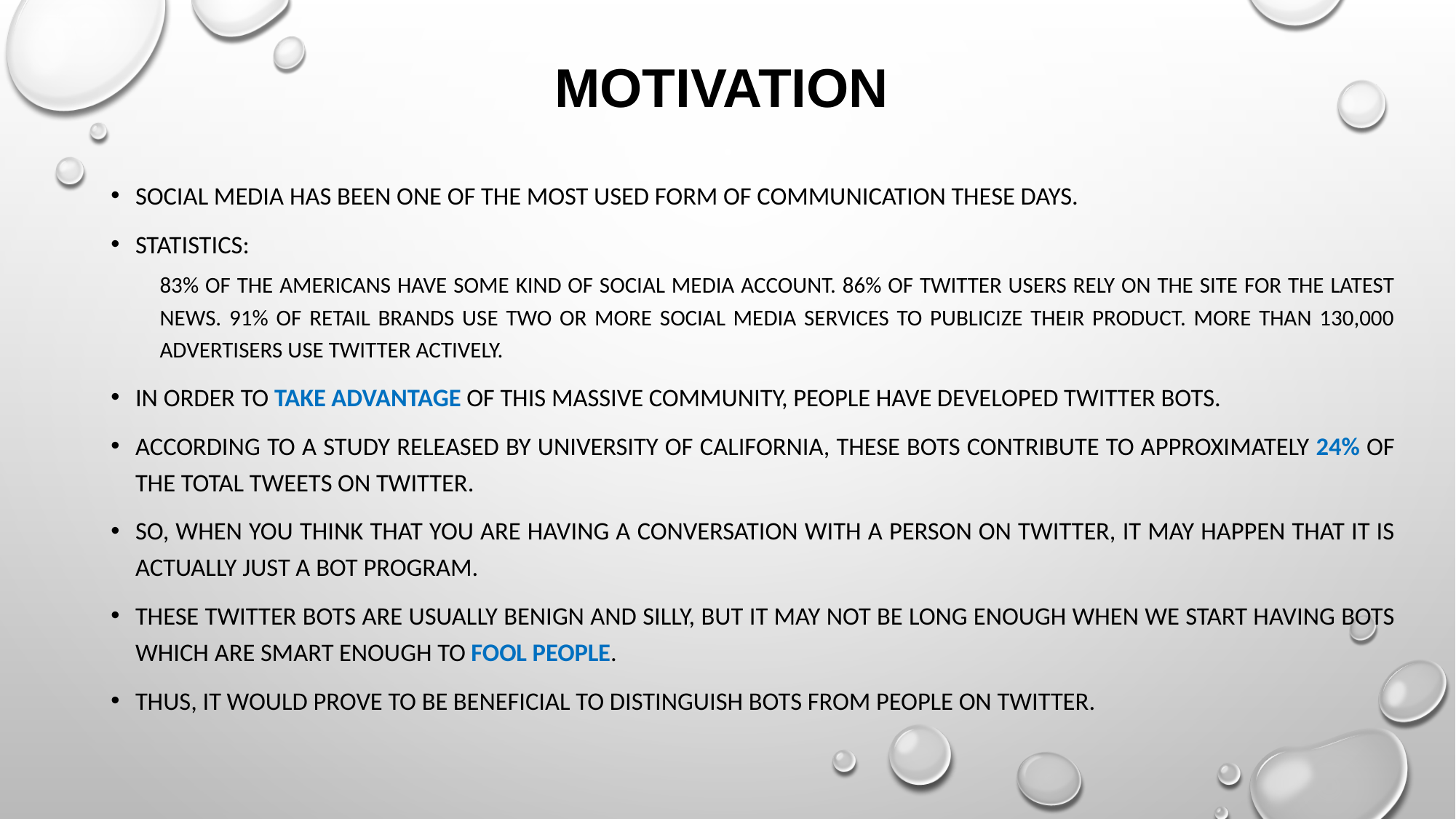

# Motivation
Social media has been one of the most used form of communication these days.
Statistics:
83% of the Americans have some kind of social media account. 86% of Twitter users rely on the site for the latest news. 91% of retail brands use two or more social media services to publicize their product. More than 130,000 advertisers use Twitter actively.
In order to take advantage of this massive community, people have developed twitter bots.
According to a study released by University of California, these bots contribute to approximately 24% of the total tweets on Twitter.
So, when you think that you are having a conversation with a person on twitter, it may happen that it is actually just a bot program.
These twitter bots are usually benign and silly, but it may not be long enough when we start having bots which are smart enough to fool people.
Thus, it would prove to be beneficial to distinguish bots from people on twitter.